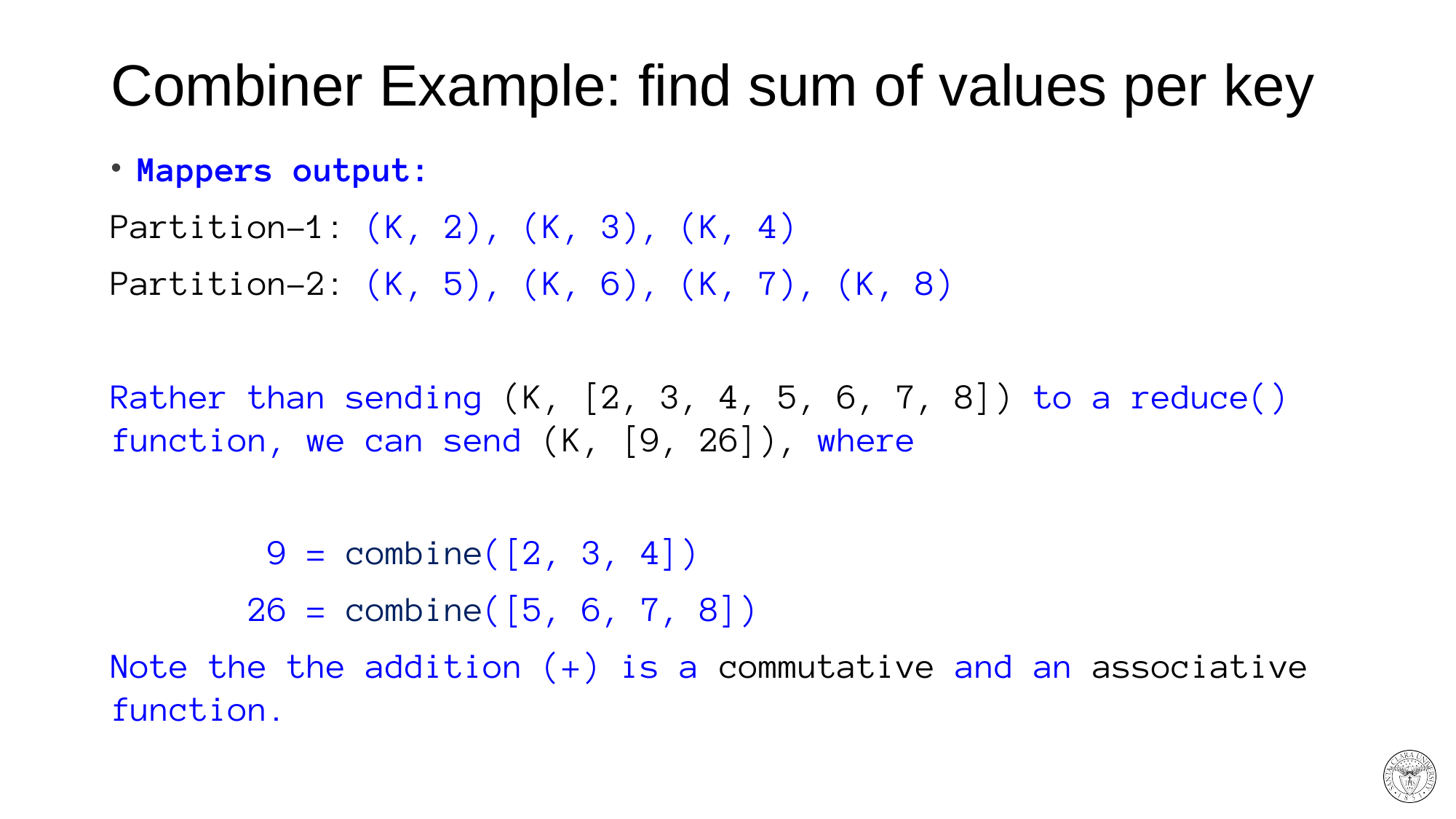

# Combiner Example: find sum of values per key
Mappers output:
Partition-1: (K, 2), (K, 3), (K, 4)
Partition-2: (K, 5), (K, 6), (K, 7), (K, 8)

Rather than sending (K, [2, 3, 4, 5, 6, 7, 8]) to a reduce() function, we can send (K, [9, 26]), where

        9 = combine([2, 3, 4])
       26 = combine([5, 6, 7, 8])
Note the the addition (+) is a commutative and an associative function.